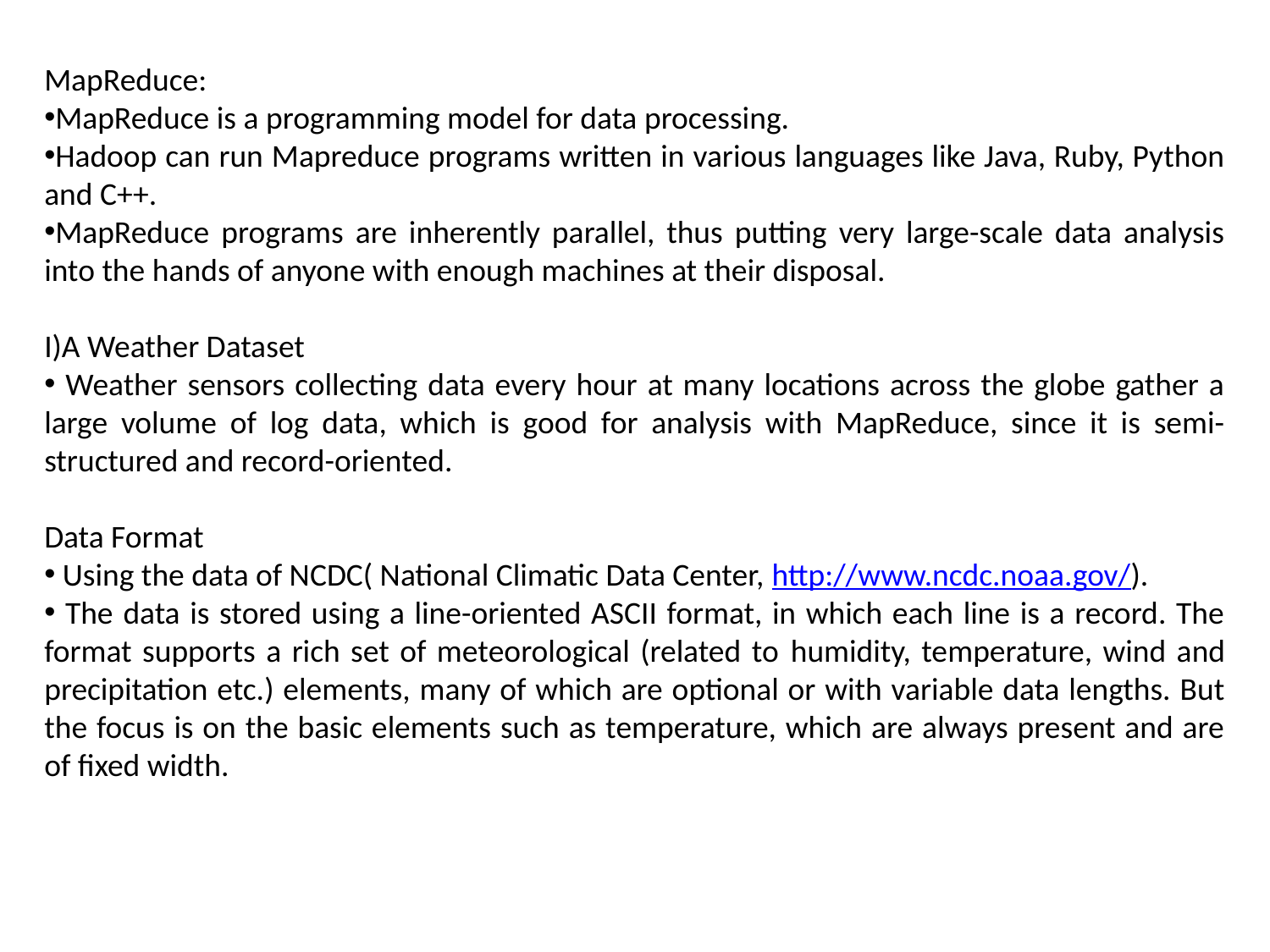

MapReduce:
MapReduce is a programming model for data processing.
Hadoop can run Mapreduce programs written in various languages like Java, Ruby, Python and C++.
MapReduce programs are inherently parallel, thus putting very large-scale data analysis into the hands of anyone with enough machines at their disposal.

I)A Weather Dataset
 Weather sensors collecting data every hour at many locations across the globe gather a large volume of log data, which is good for analysis with MapReduce, since it is semi-structured and record-oriented.

Data Format
 Using the data of NCDC( National Climatic Data Center, http://www.ncdc.noaa.gov/).
 The data is stored using a line-oriented ASCII format, in which each line is a record. The format supports a rich set of meteorological (related to humidity, temperature, wind and precipitation etc.) elements, many of which are optional or with variable data lengths. But the focus is on the basic elements such as temperature, which are always present and are of fixed width.